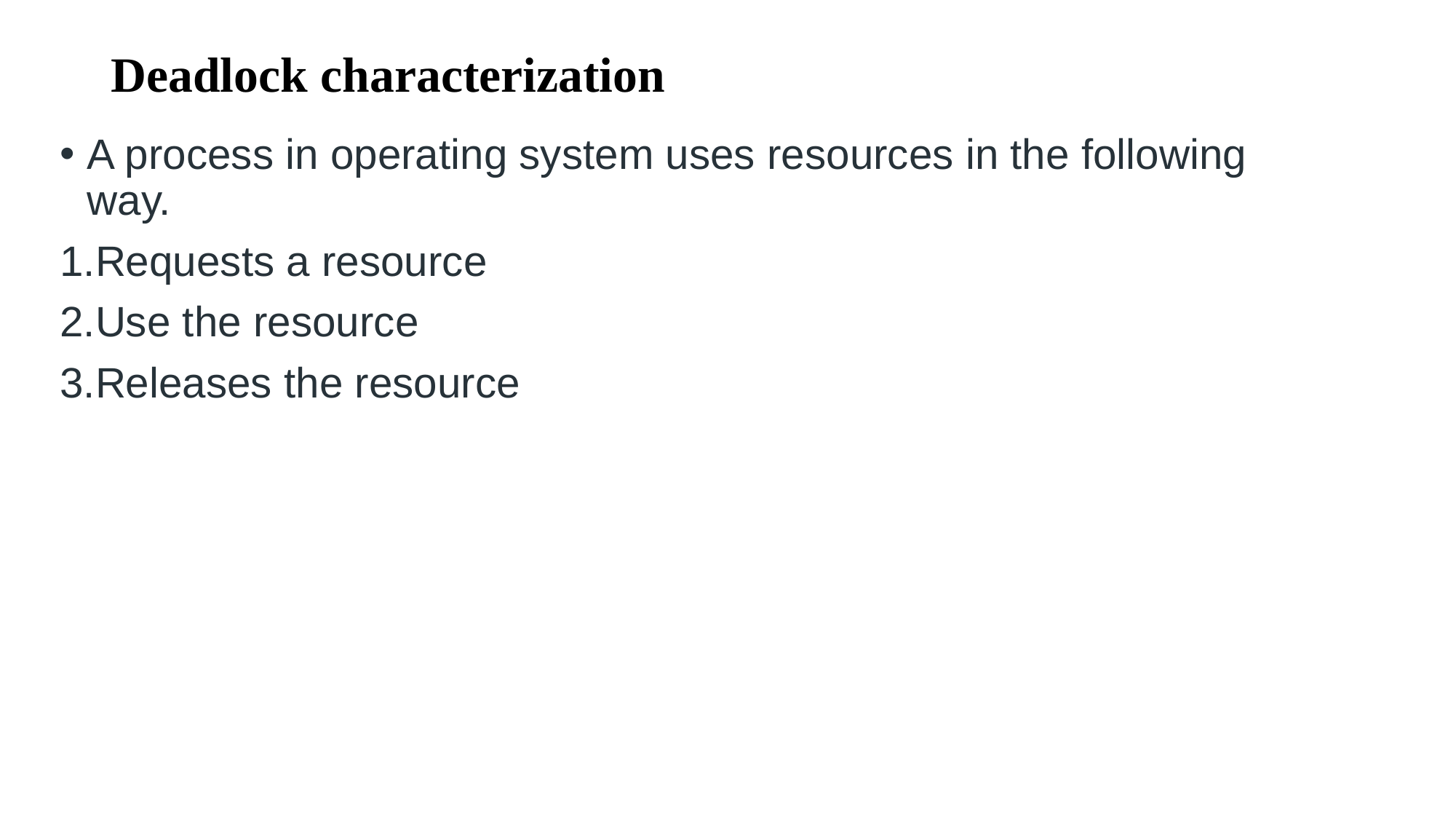

# Deadlock characterization
A process in operating system uses resources in the following way.
Requests a resource
Use the resource
Releases the resource